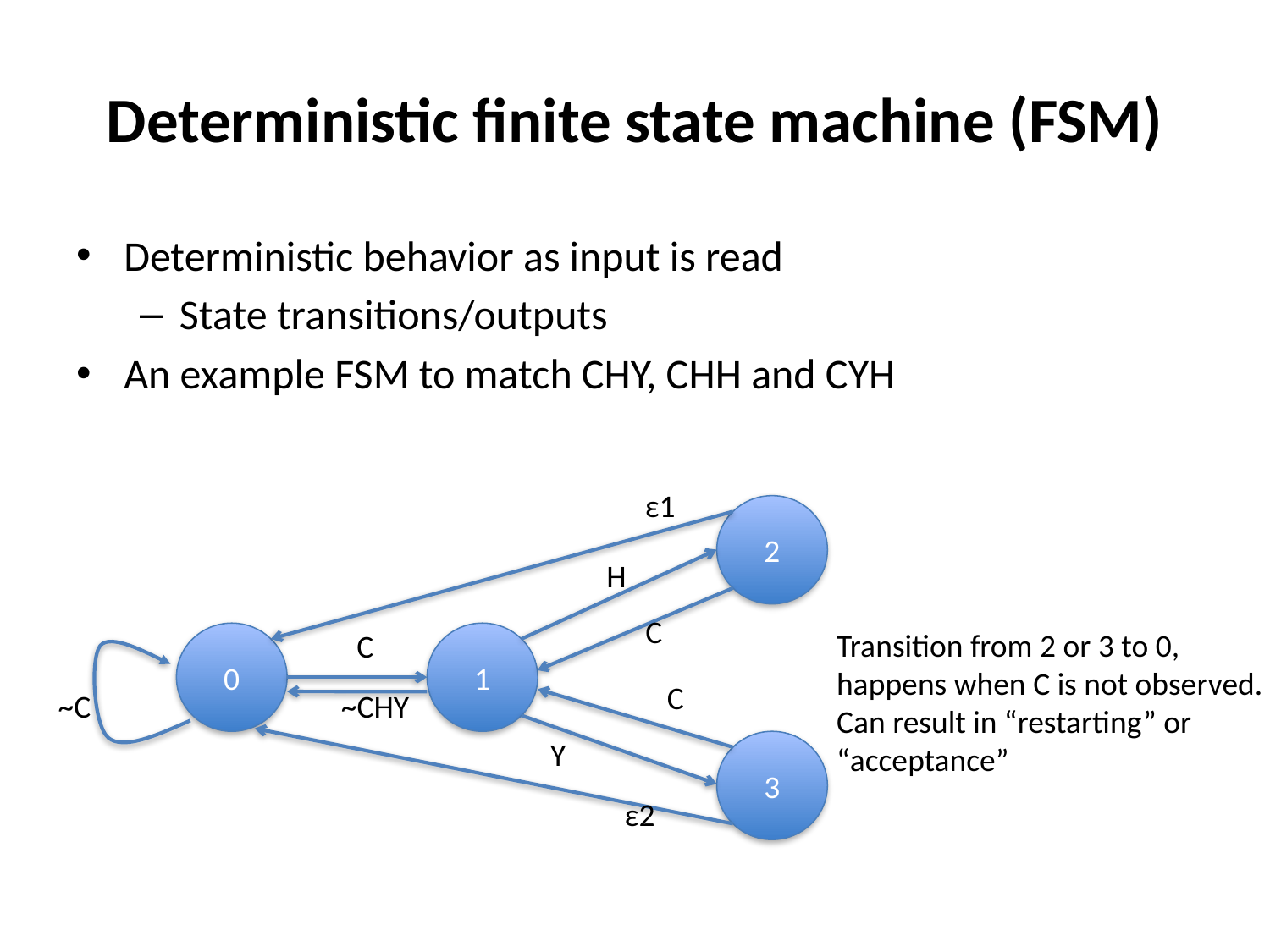

# Deterministic finite state machine (FSM)
Deterministic behavior as input is read
State transitions/outputs
An example FSM to match CHY, CHH and CYH
ε1
2
H
C
Transition from 2 or 3 to 0,
happens when C is not observed.
Can result in “restarting” or
“acceptance”
C
0
1

C
~C
~CHY
Y
3
ε2